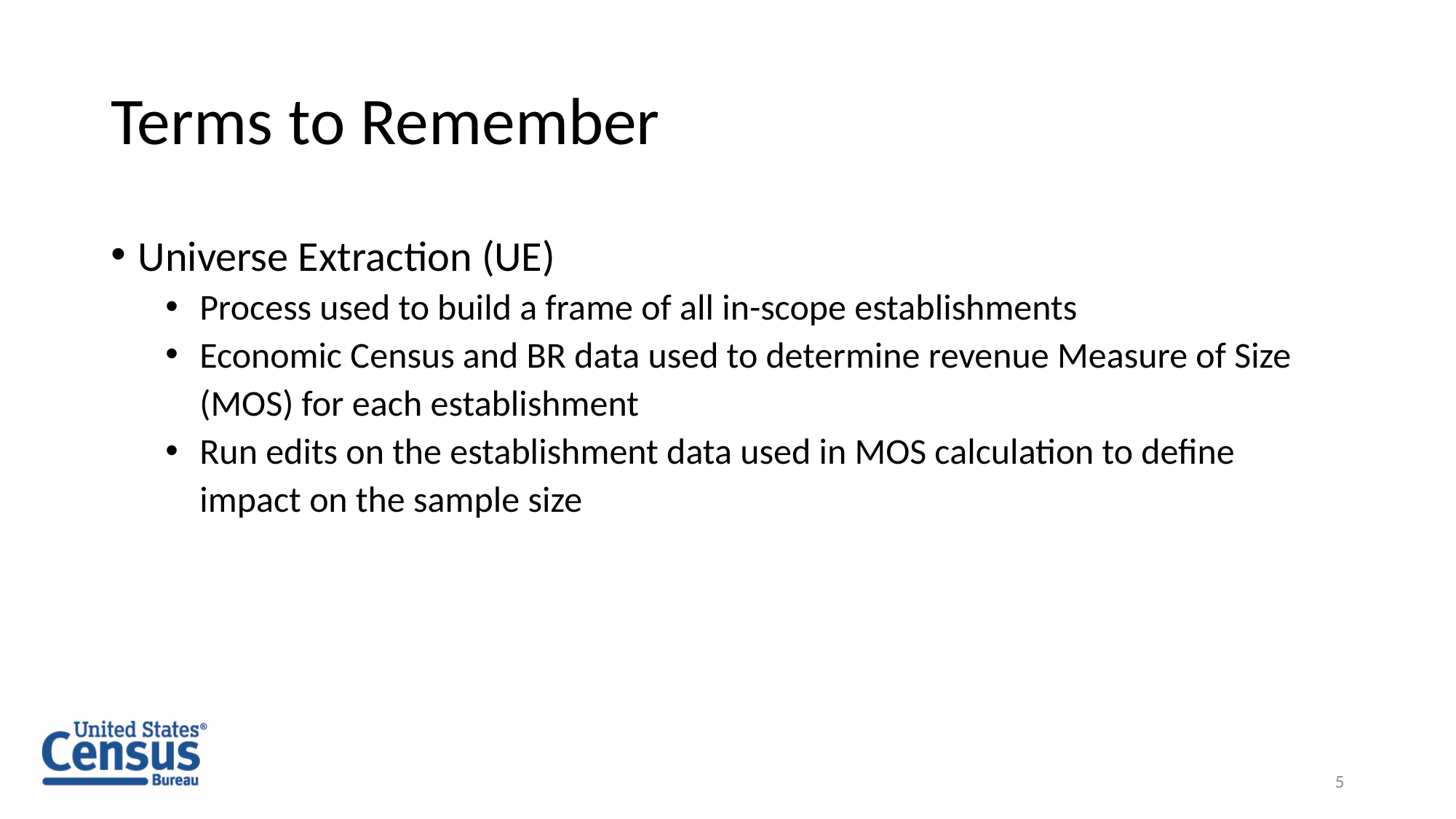

# Terms to Remember
Universe Extraction (UE)
Process used to build a frame of all in-scope establishments
Economic Census and BR data used to determine revenue Measure of Size (MOS) for each establishment
Run edits on the establishment data used in MOS calculation to define impact on the sample size
5